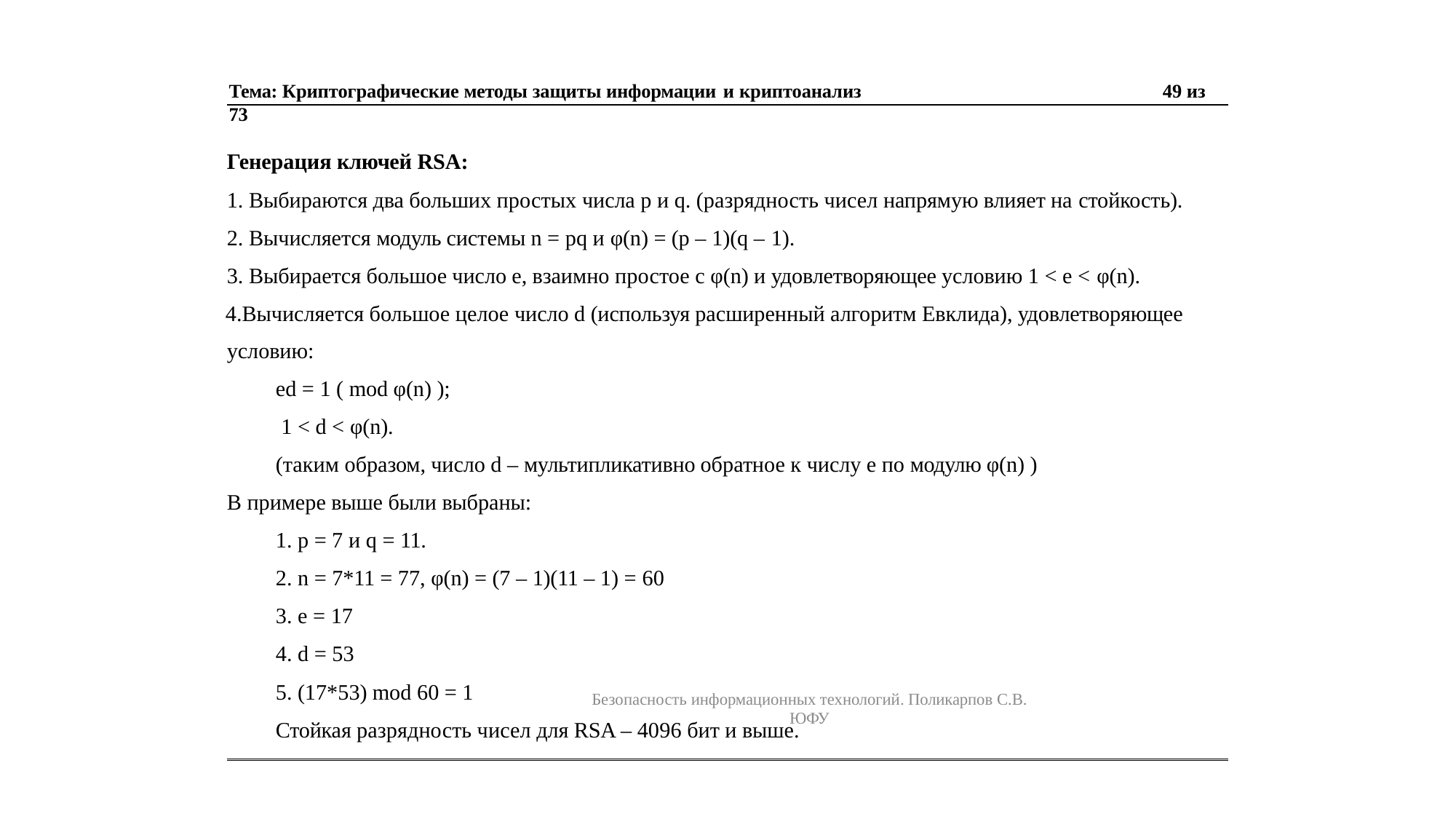

Тема: Криптографические методы защиты информации и криптоанализ	49 из 73

Генерация ключей RSA:
Выбираются два больших простых числа p и q. (разрядность чисел напрямую влияет на стойкость).
Вычисляется модуль системы n = pq и φ(n) = (p – 1)(q – 1).
Выбирается большое число e, взаимно простое с φ(n) и удовлетворяющее условию 1 < e < φ(n).
Вычисляется большое целое число d (используя расширенный алгоритм Евклида), удовлетворяющее  условию:
ed = 1 ( mod φ(n) );  1 < d < φ(n).
(таким образом, число d – мультипликативно обратное к числу e по модулю φ(n) )  В примере выше были выбраны:
1. p = 7 и q = 11.
2. n = 7*11 = 77, φ(n) = (7 – 1)(11 – 1) = 60
3. e = 17
4. d = 53
5. (17*53) mod 60 = 1
Стойкая разрядность чисел для RSA – 4096 бит и выше.

Безопасность информационных технологий. Поликарпов С.В. ЮФУ